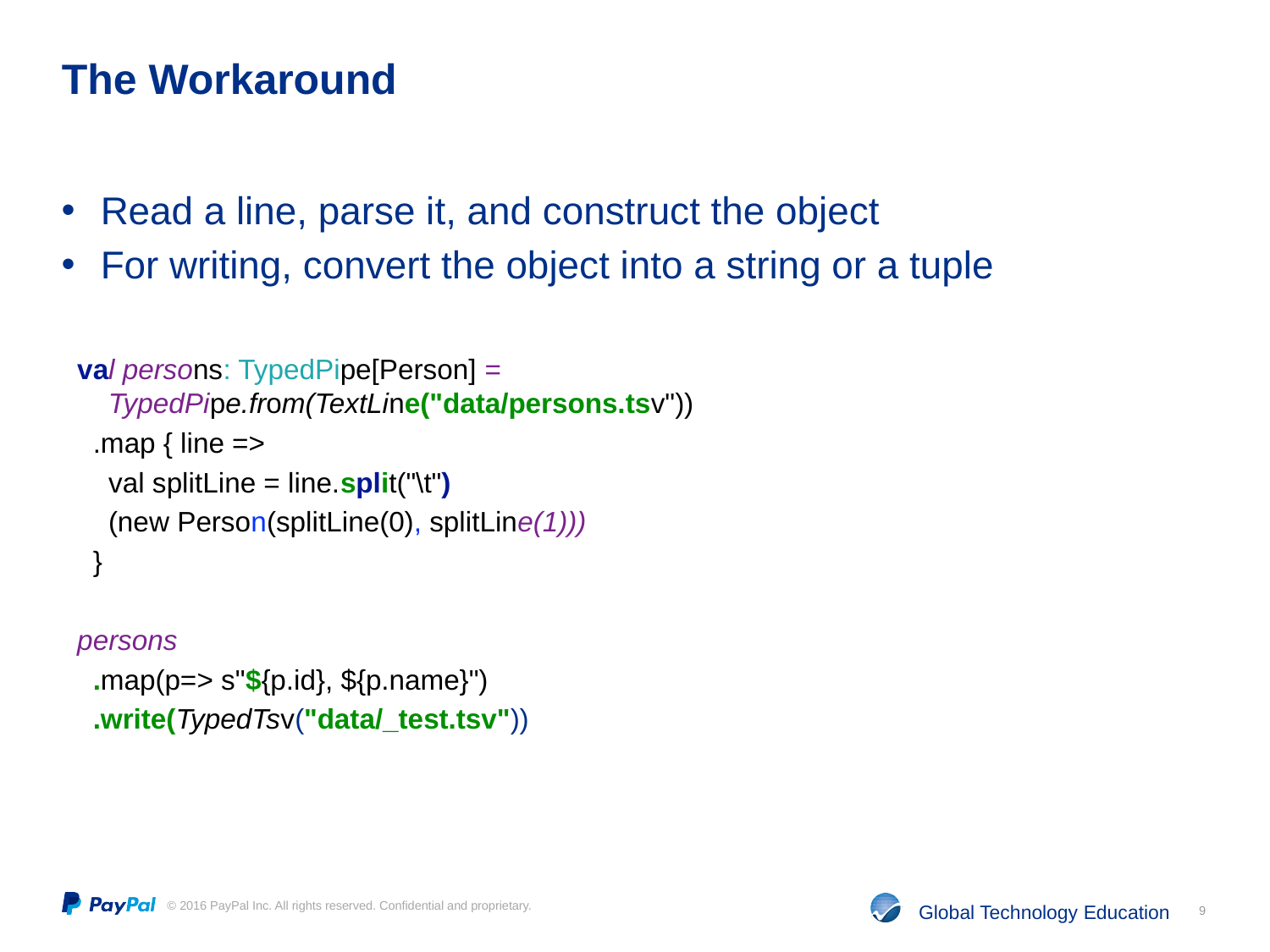

# The Workaround
Read a line, parse it, and construct the object
For writing, convert the object into a string or a tuple

  val persons: TypedPipe[Person] =
      TypedPipe.from(TextLine("data/persons.tsv"))
    .map { line =>
      val splitLine = line.split("\t")
      (new Person(splitLine(0), splitLine(1)))
    }

  persons
    .map(p=> s"${p.id}, ${p.name}")
    .write(TypedTsv("data/_test.tsv"))
9